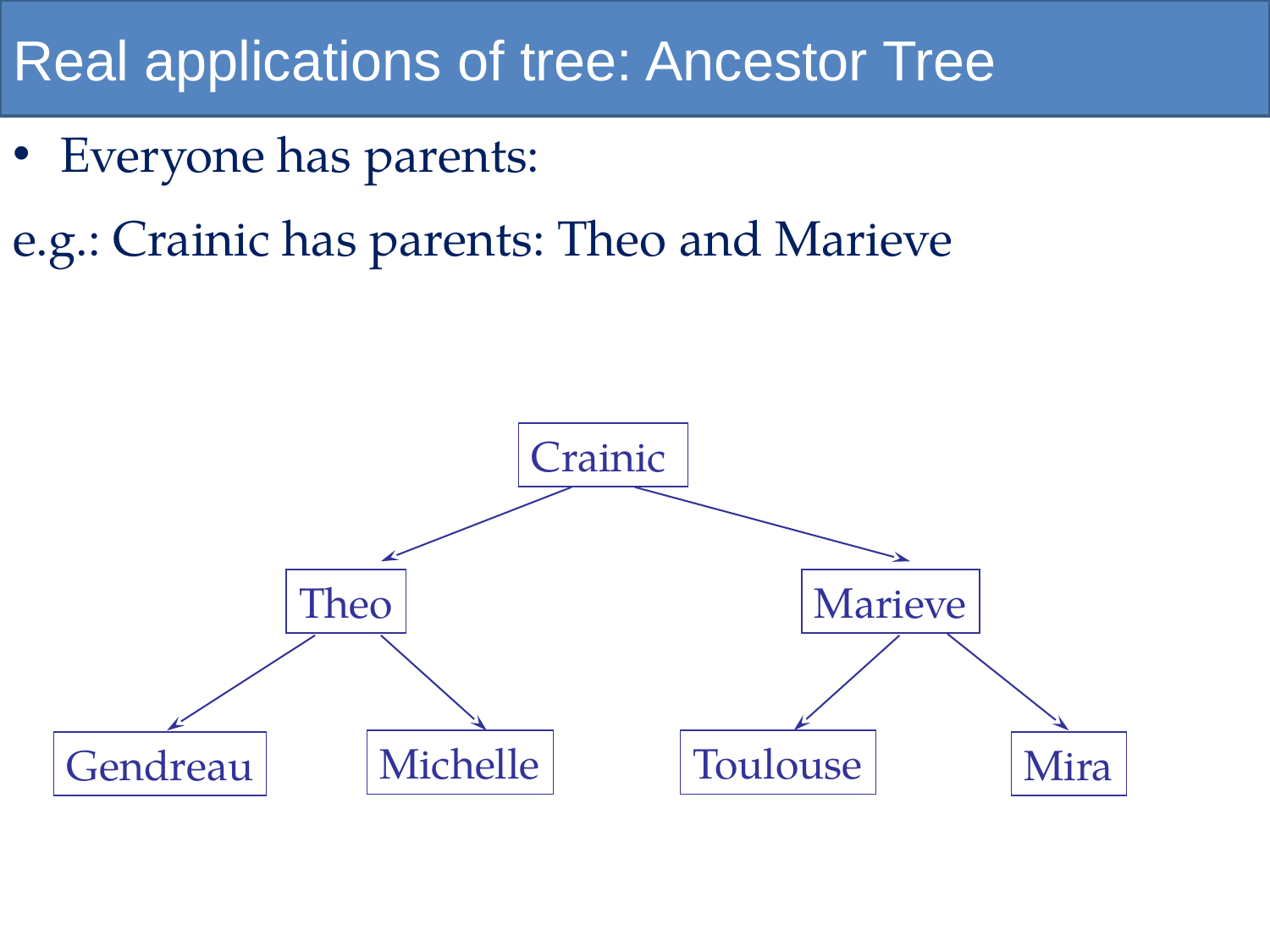

# Real applications of tree: Ancestor Tree
Everyone has parents:
e.g.: Crainic has parents: Theo and Marieve
Crainic

Theo
Marieve

Michelle
Toulouse
Gendreau
Mira